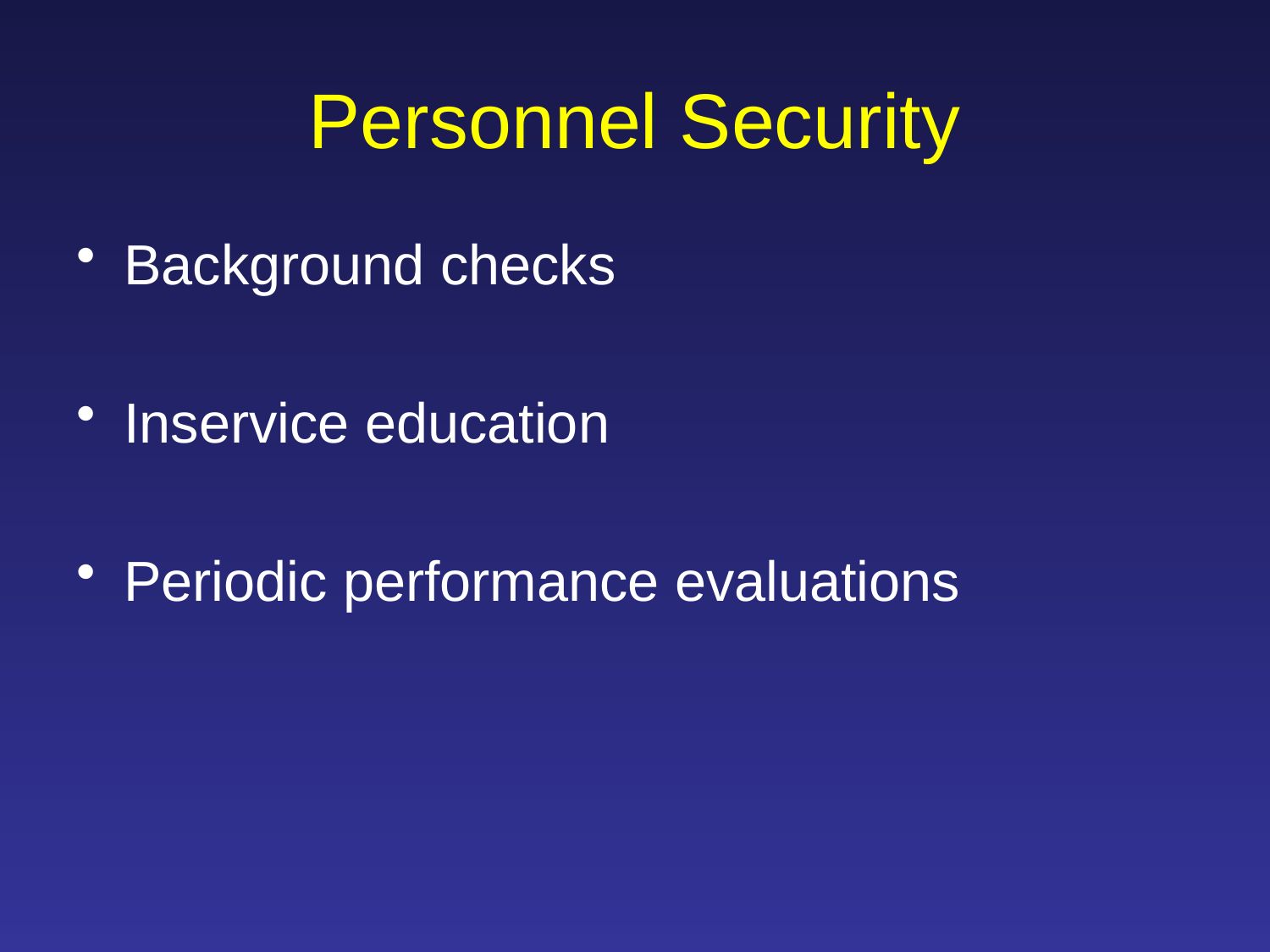

# Personnel Security
Background checks

Inservice education

Periodic performance evaluations